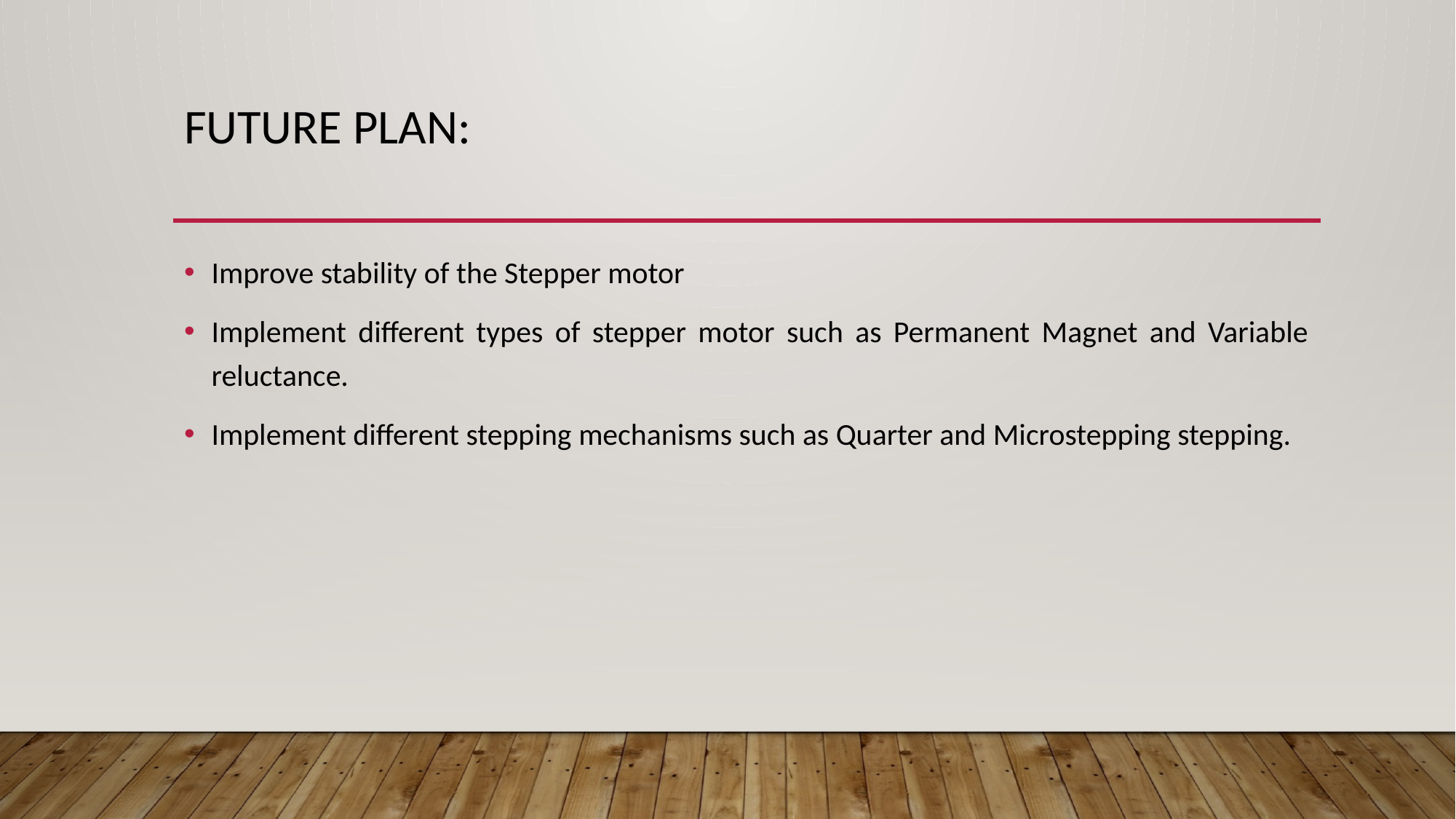

# Future plan:
Improve stability of the Stepper motor
Implement different types of stepper motor such as Permanent Magnet and Variable reluctance.
Implement different stepping mechanisms such as Quarter and Microstepping stepping.